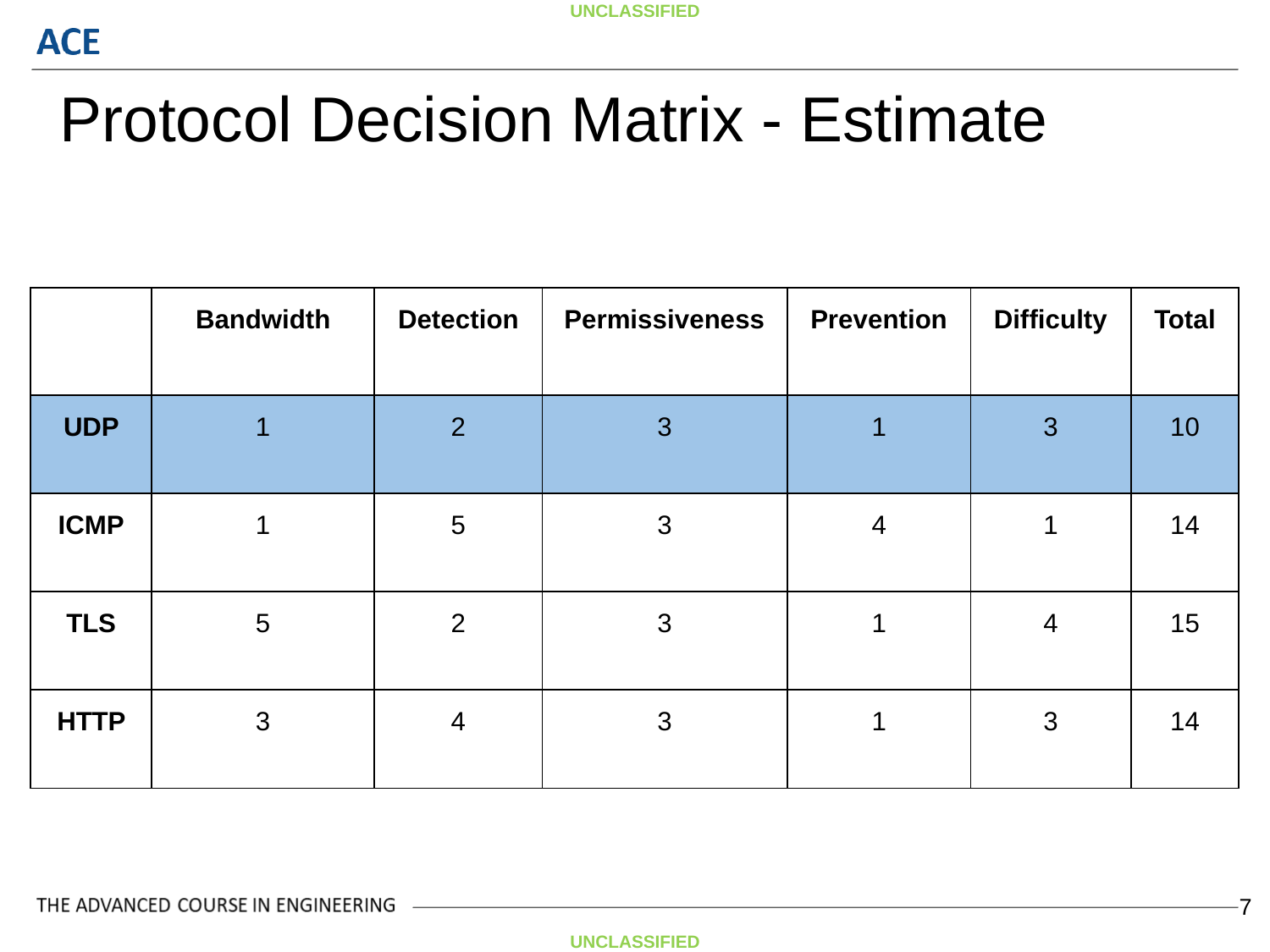

Protocol Decision Matrix - Estimate

| Protocol | Bandwidth | Detection | Permissiveness | Prevention | Difficulty | Total |
| --- | --- | --- | --- | --- | --- | --- |
| UDP | 1 | 2 | 3 | 1 | 3 | 10 |
| ICMP | 1 | 5 | 3 | 4 | 1 | 14 |
| TLS | 5 | 2 | 3 | 1 | 4 | 15 |
| HTTP | 3 | 4 | 3 | 1 | 3 | 14 |
7